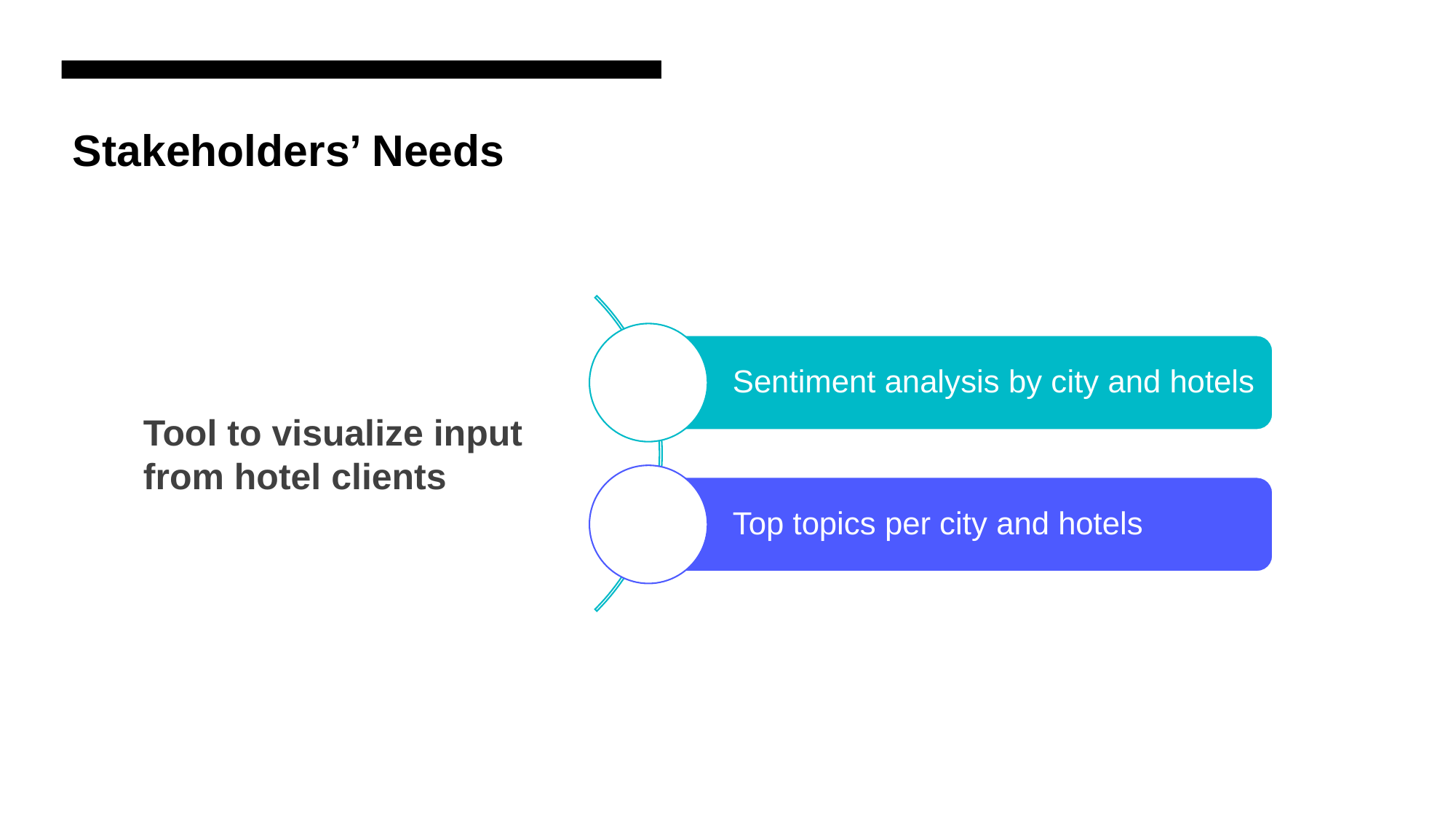

# Stakeholders’ Needs
Sentiment analysis by city and hotels
Top topics per city and hotels
Tool to visualize input from hotel clients